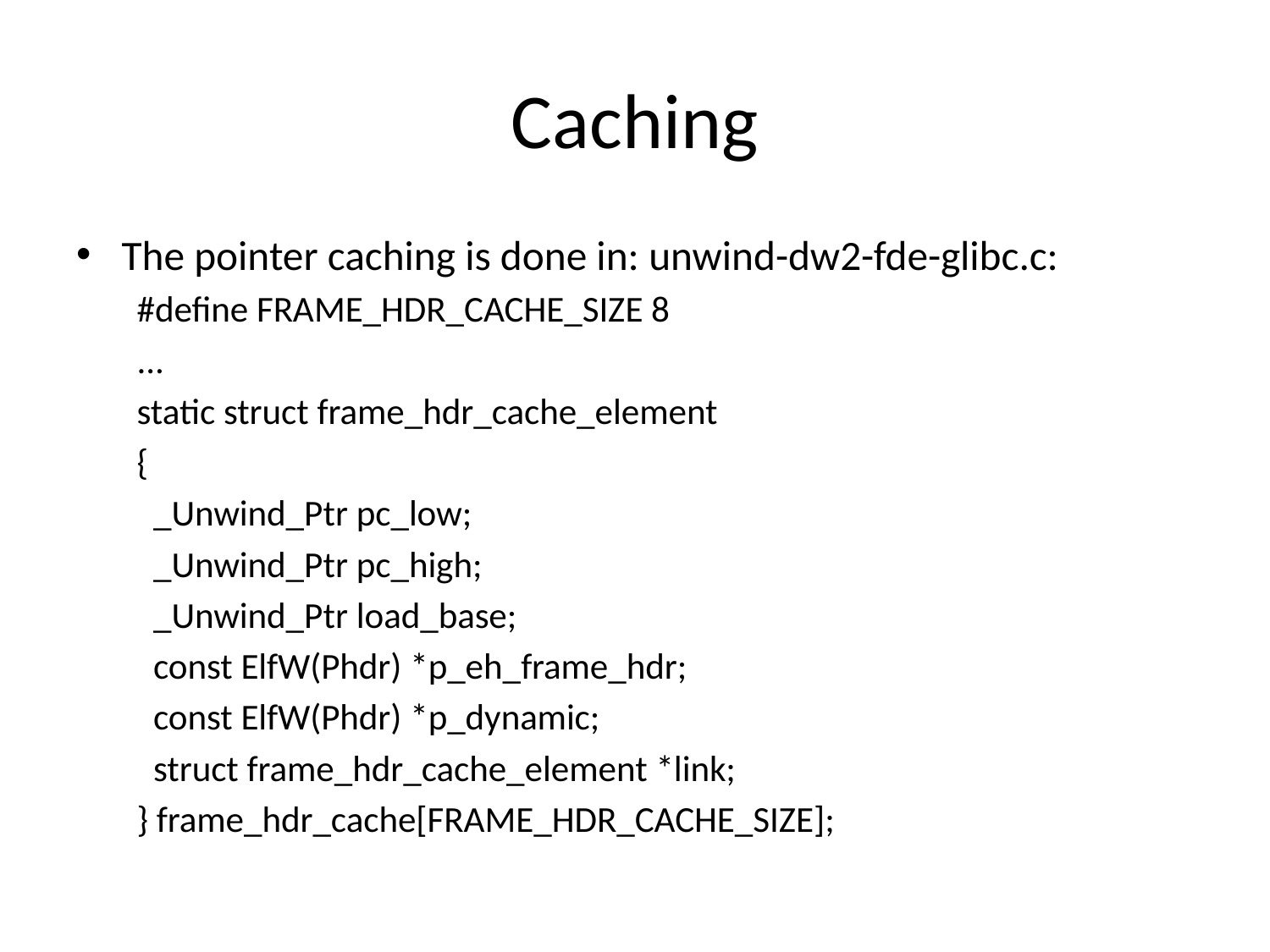

# Caching
The pointer caching is done in: unwind-dw2-fde-glibc.c:
#define FRAME_HDR_CACHE_SIZE 8
...
static struct frame_hdr_cache_element
{
  _Unwind_Ptr pc_low;
  _Unwind_Ptr pc_high;
  _Unwind_Ptr load_base;
  const ElfW(Phdr) *p_eh_frame_hdr;
  const ElfW(Phdr) *p_dynamic;
  struct frame_hdr_cache_element *link;
} frame_hdr_cache[FRAME_HDR_CACHE_SIZE];